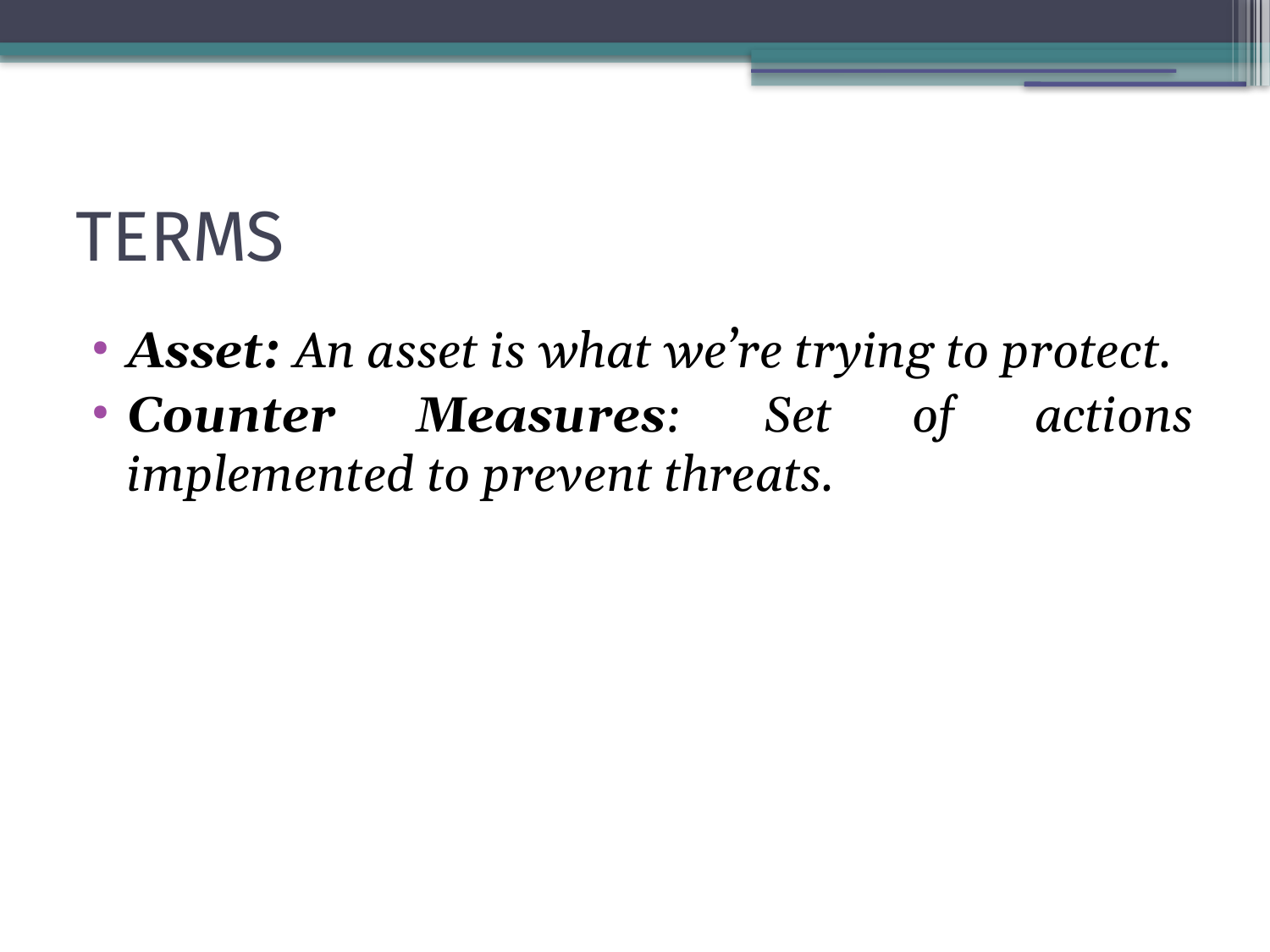

TERMS
Asset: An asset is what we’re trying to protect.
Counter Measures: Set of actions implemented to prevent threats.